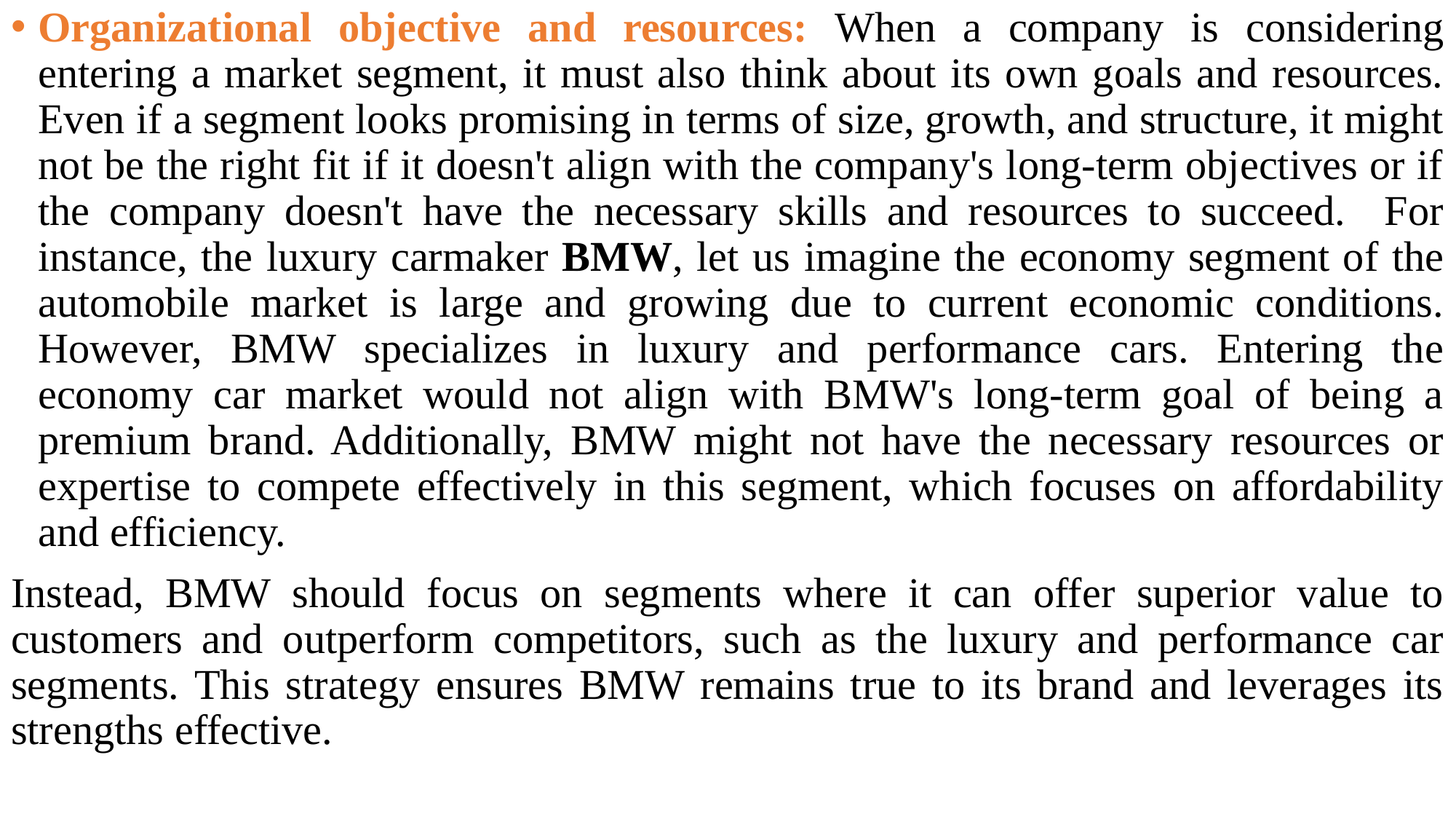

Organizational objective and resources: When a company is considering entering a market segment, it must also think about its own goals and resources. Even if a segment looks promising in terms of size, growth, and structure, it might not be the right fit if it doesn't align with the company's long-term objectives or if the company doesn't have the necessary skills and resources to succeed.  For instance, the luxury carmaker BMW, let us imagine the economy segment of the automobile market is large and growing due to current economic conditions. However, BMW specializes in luxury and performance cars. Entering the economy car market would not align with BMW's long-term goal of being a premium brand. Additionally, BMW might not have the necessary resources or expertise to compete effectively in this segment, which focuses on affordability and efficiency.
Instead, BMW should focus on segments where it can offer superior value to customers and outperform competitors, such as the luxury and performance car segments. This strategy ensures BMW remains true to its brand and leverages its strengths effective.